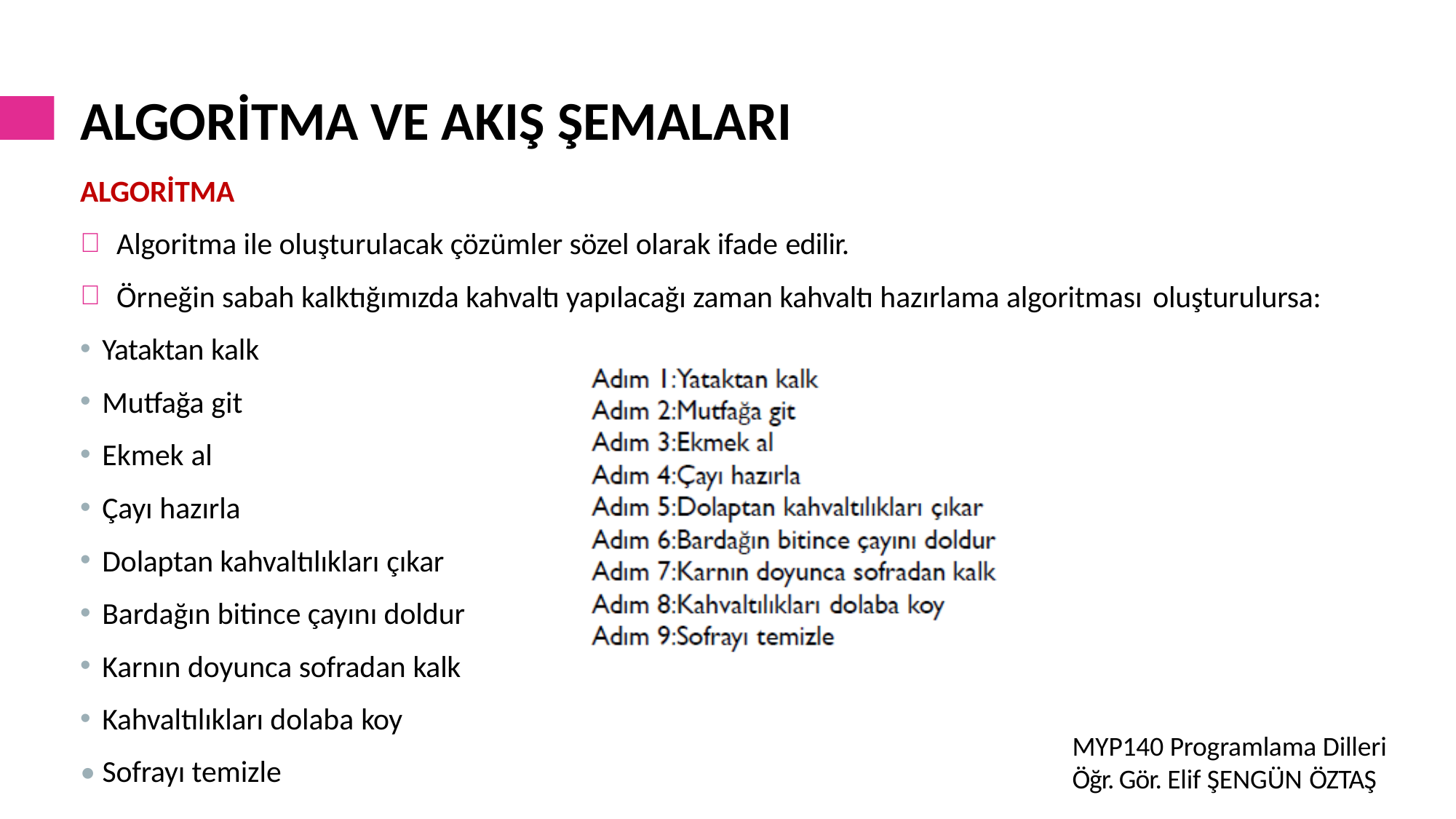

# ALGORİTMA VE AKIŞ ŞEMALARI
ALGORİTMA
Algoritma ile oluşturulacak çözümler sözel olarak ifade edilir.
Örneğin sabah kalktığımızda kahvaltı yapılacağı zaman kahvaltı hazırlama algoritması oluşturulursa:
Yataktan kalk
Mutfağa git
Ekmek al
Çayı hazırla
Dolaptan kahvaltılıkları çıkar
Bardağın bitince çayını doldur
Karnın doyunca sofradan kalk
Kahvaltılıkları dolaba koy

MYP140 Programlama Dilleri
Öğr. Gör. Elif ŞENGÜN ÖZTAŞ
• Sofrayı temizle